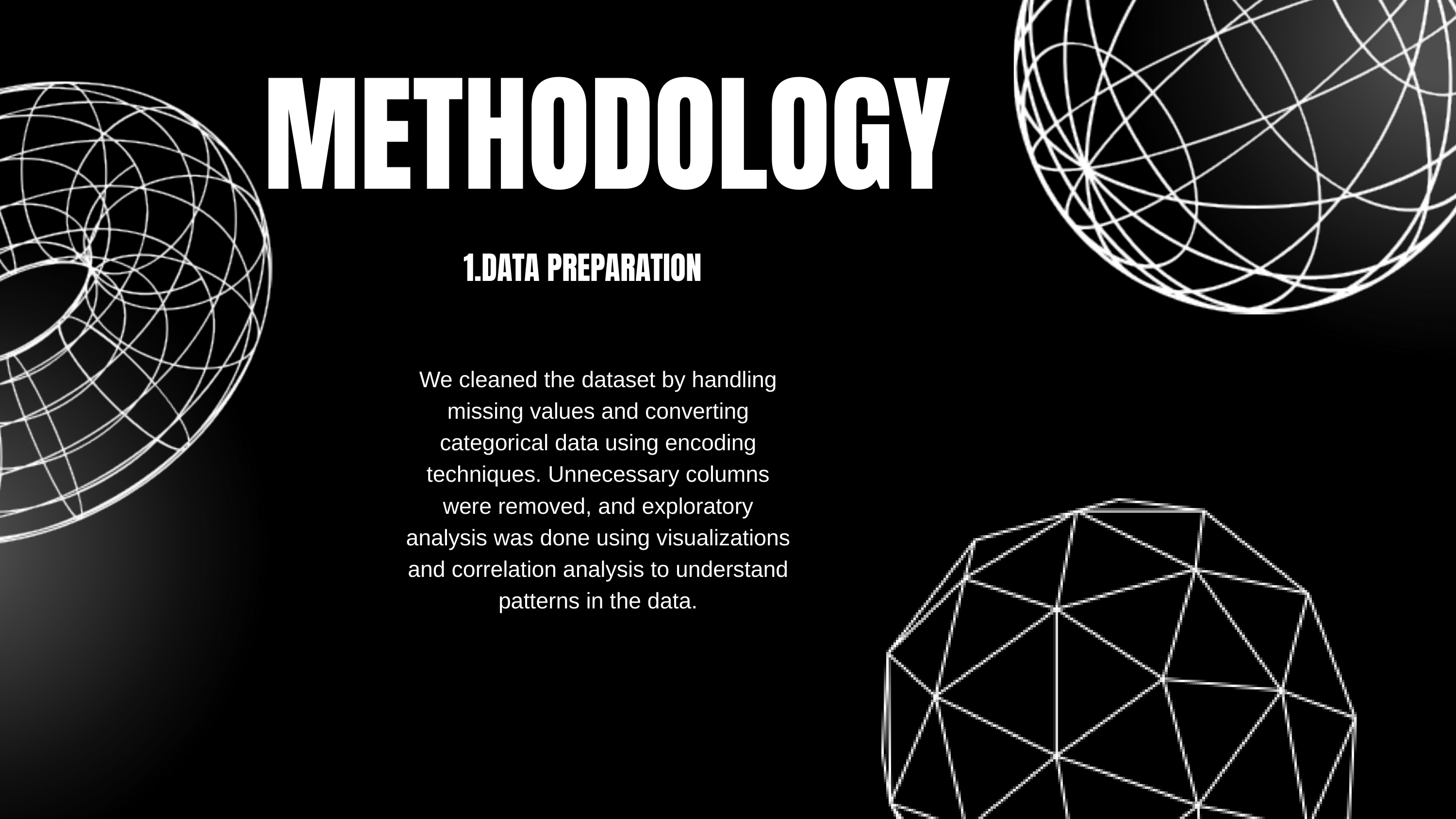

METHODOLOGY

1.DATA PREPARATION

We cleaned the dataset by handling missing values and converting categorical data using encoding techniques. Unnecessary columns were removed, and exploratory analysis was done using visualizations and correlation analysis to understand patterns in the data.